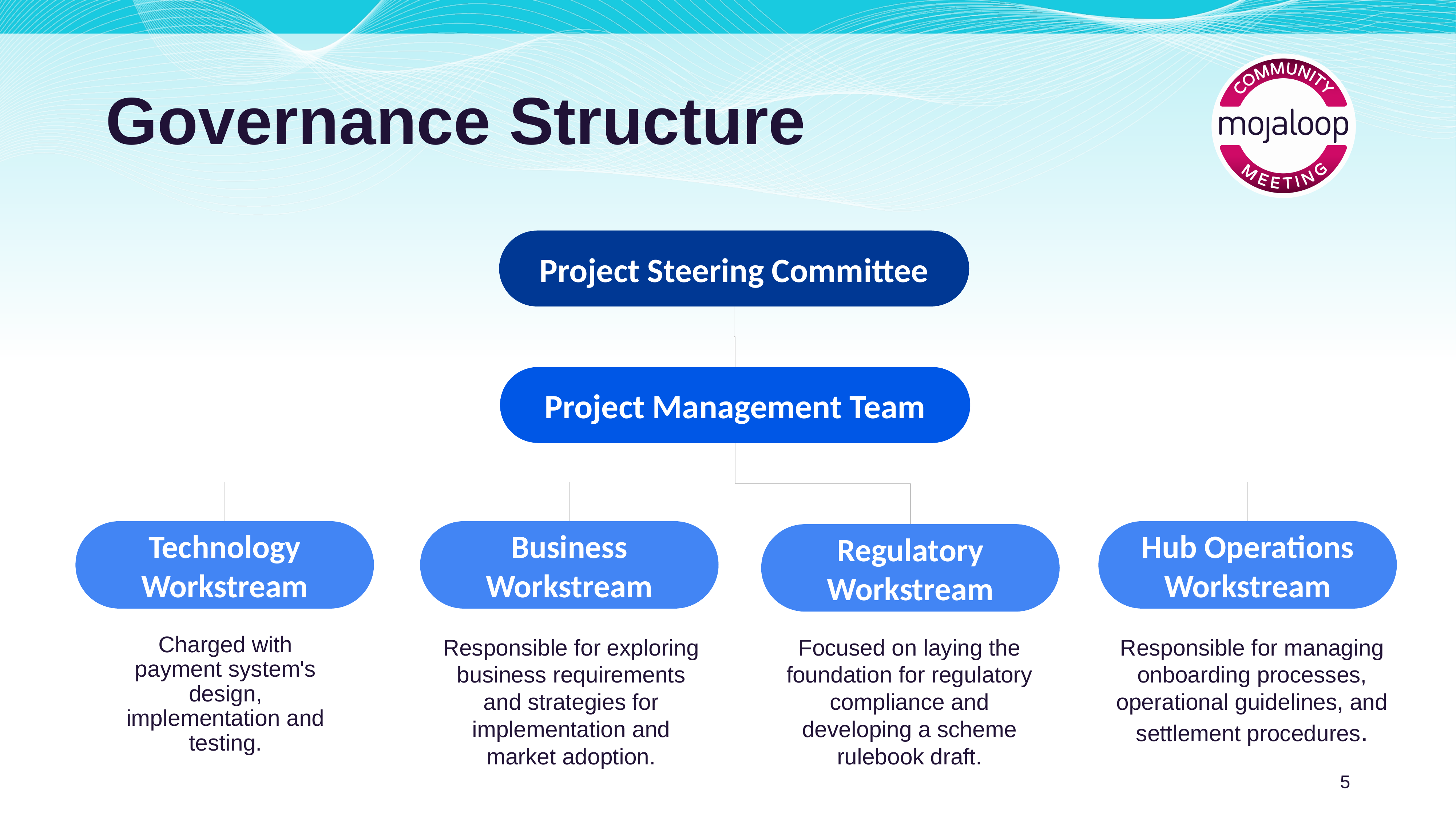

# Governance Structure
Project Steering Committee
Project Management Team
Hub Operations Workstream
Technology Workstream
Business Workstream
Regulatory
Workstream
Charged with payment system's design, implementation and testing.
Responsible for exploring business requirements and strategies for implementation and market adoption.
Focused on laying the foundation for regulatory compliance and developing a scheme rulebook draft.
Responsible for managing onboarding processes, operational guidelines, and settlement procedures.
5